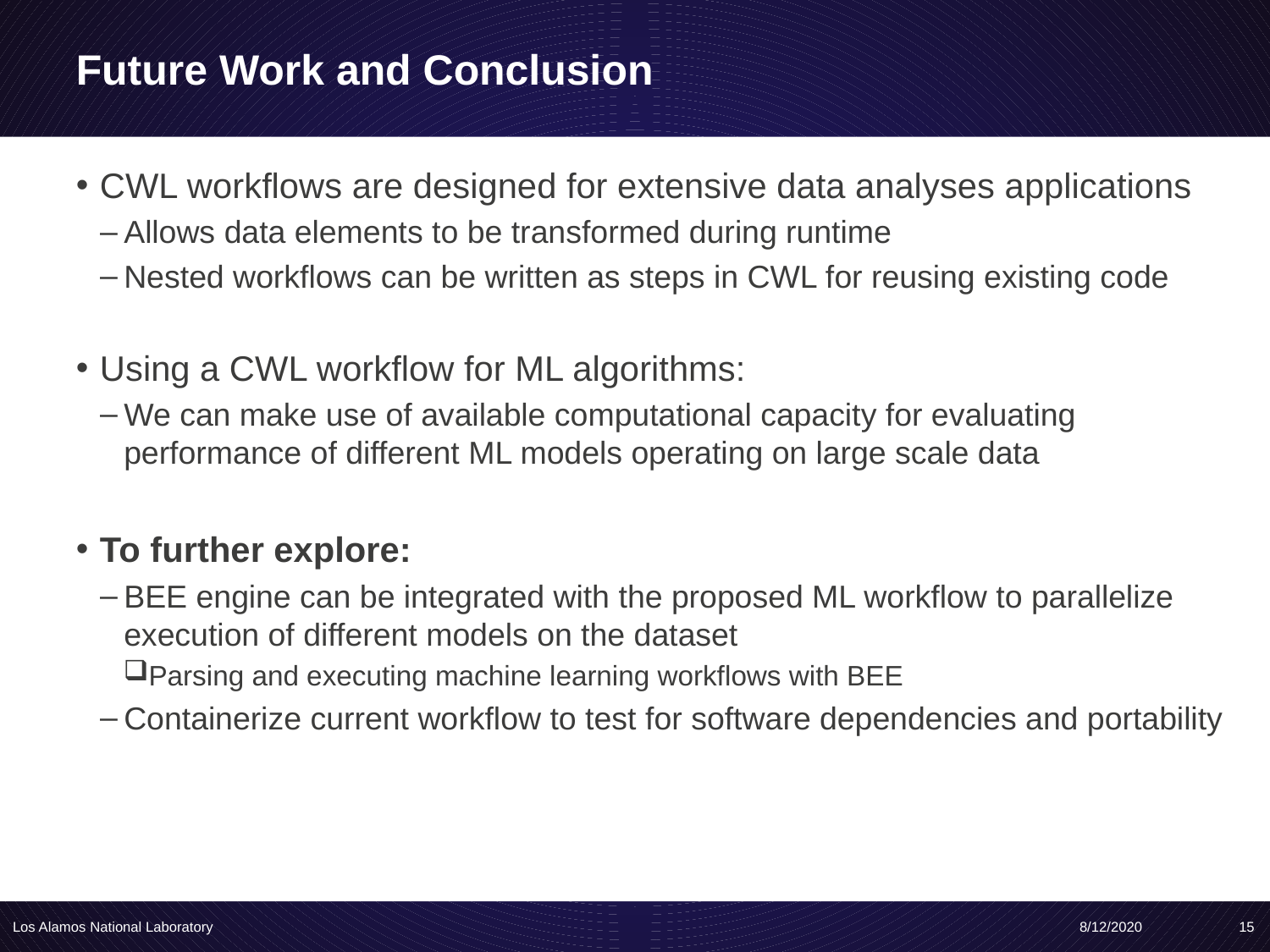

# Future Work and Conclusion
CWL workflows are designed for extensive data analyses applications
Allows data elements to be transformed during runtime
Nested workflows can be written as steps in CWL for reusing existing code

Using a CWL workflow for ML algorithms:
We can make use of available computational capacity for evaluating performance of different ML models operating on large scale data

To further explore:
BEE engine can be integrated with the proposed ML workflow to parallelize execution of different models on the dataset
Parsing and executing machine learning workflows with BEE
Containerize current workflow to test for software dependencies and portability

15
Los Alamos National Laboratory
8/12/2020